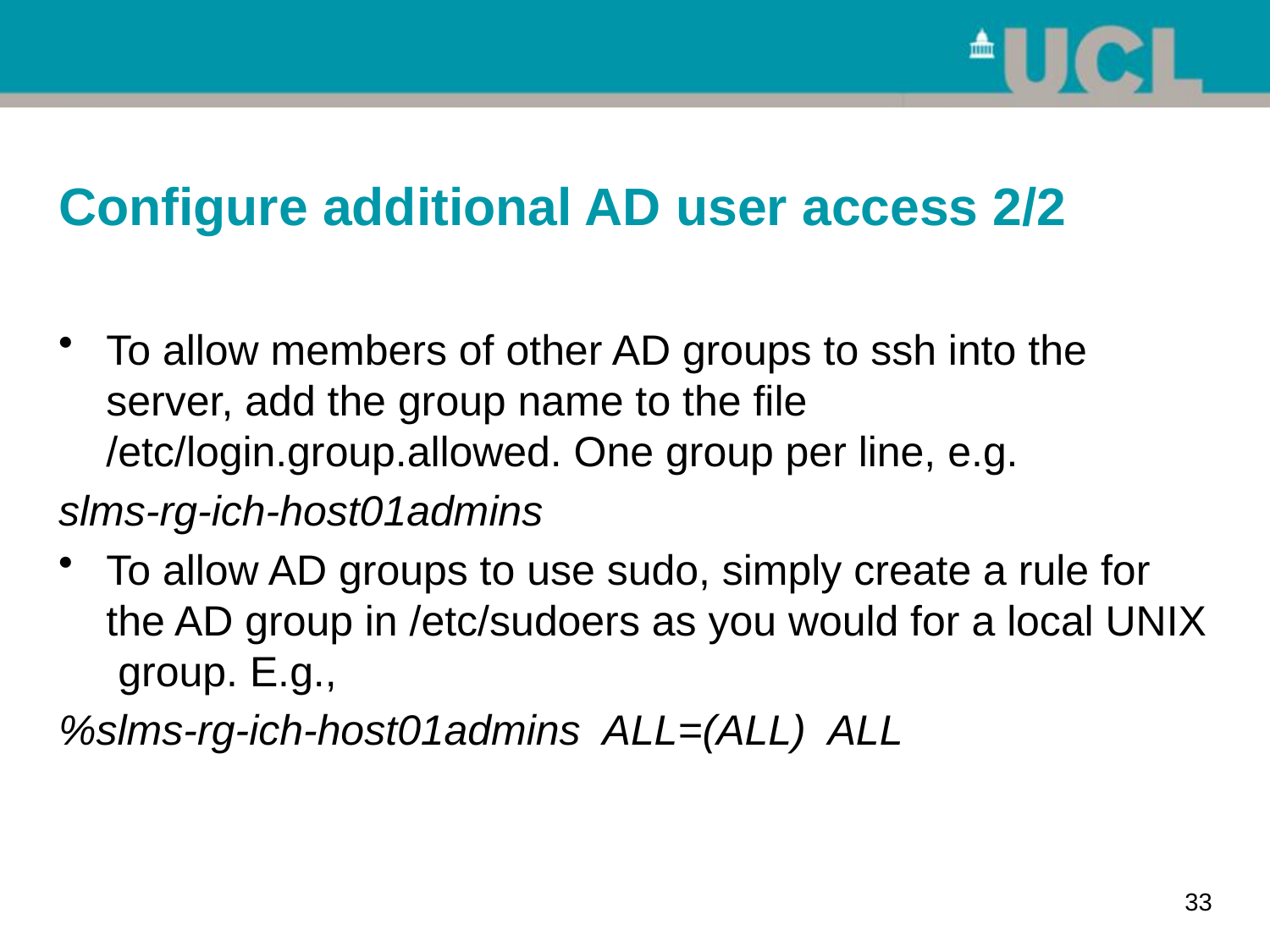

# Configure additional AD user access 2/2
To allow members of other AD groups to ssh into the server, add the group name to the file /etc/login.group.allowed. One group per line, e.g.
slms-rg-ich-host01admins
To allow AD groups to use sudo, simply create a rule for the AD group in /etc/sudoers as you would for a local UNIX  group. E.g.,
%slms-rg-ich-host01admins  ALL=(ALL)  ALL
33